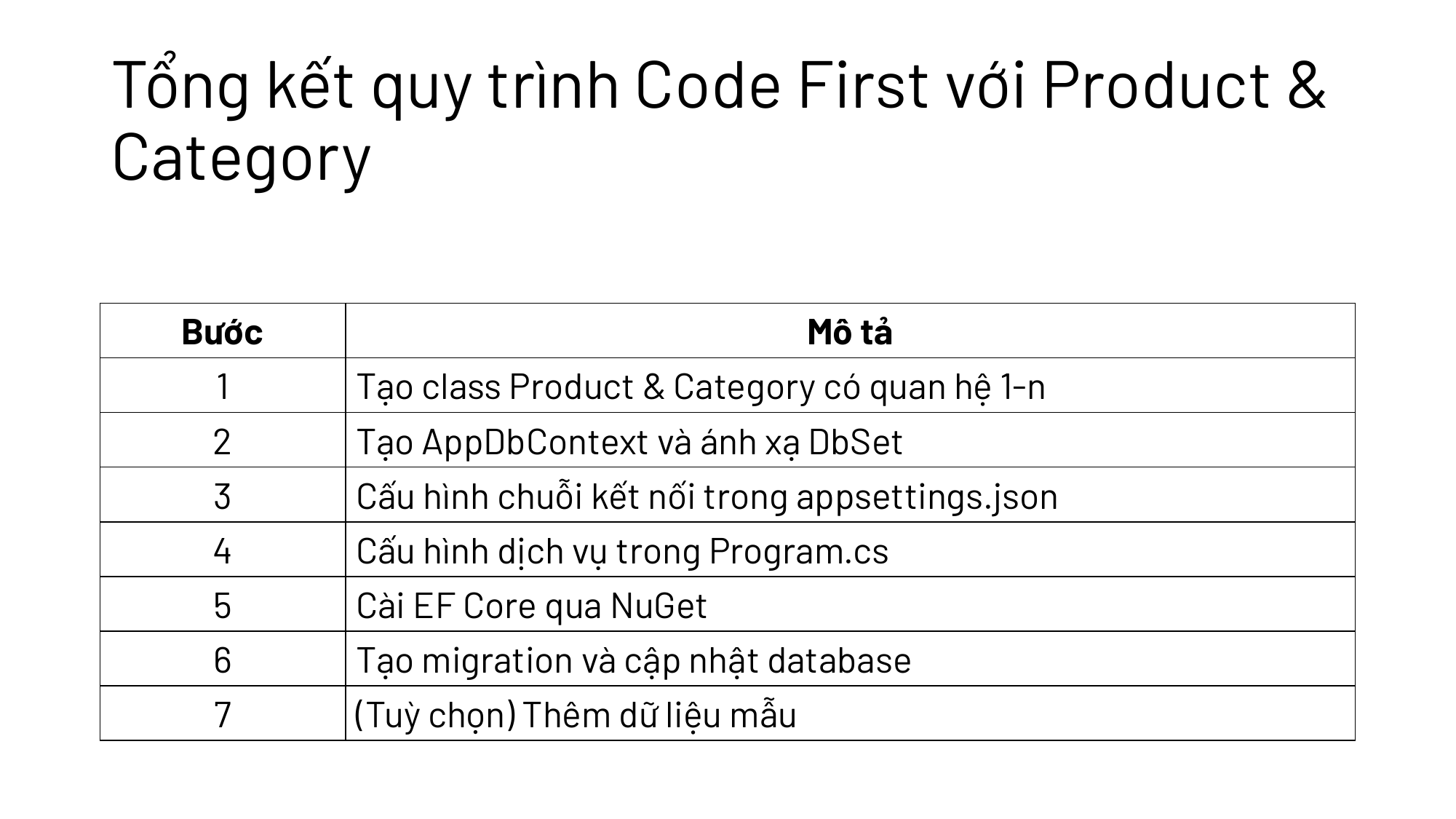

# Tổng kết quy trình Code First với Product & Category
| Bước | Mô tả |
| --- | --- |
| 1 | Tạo class Product & Category có quan hệ 1-n |
| 2 | Tạo AppDbContext và ánh xạ DbSet |
| 3 | Cấu hình chuỗi kết nối trong appsettings.json |
| 4 | Cấu hình dịch vụ trong Program.cs |
| 5 | Cài EF Core qua NuGet |
| 6 | Tạo migration và cập nhật database |
| 7 | (Tuỳ chọn) Thêm dữ liệu mẫu |